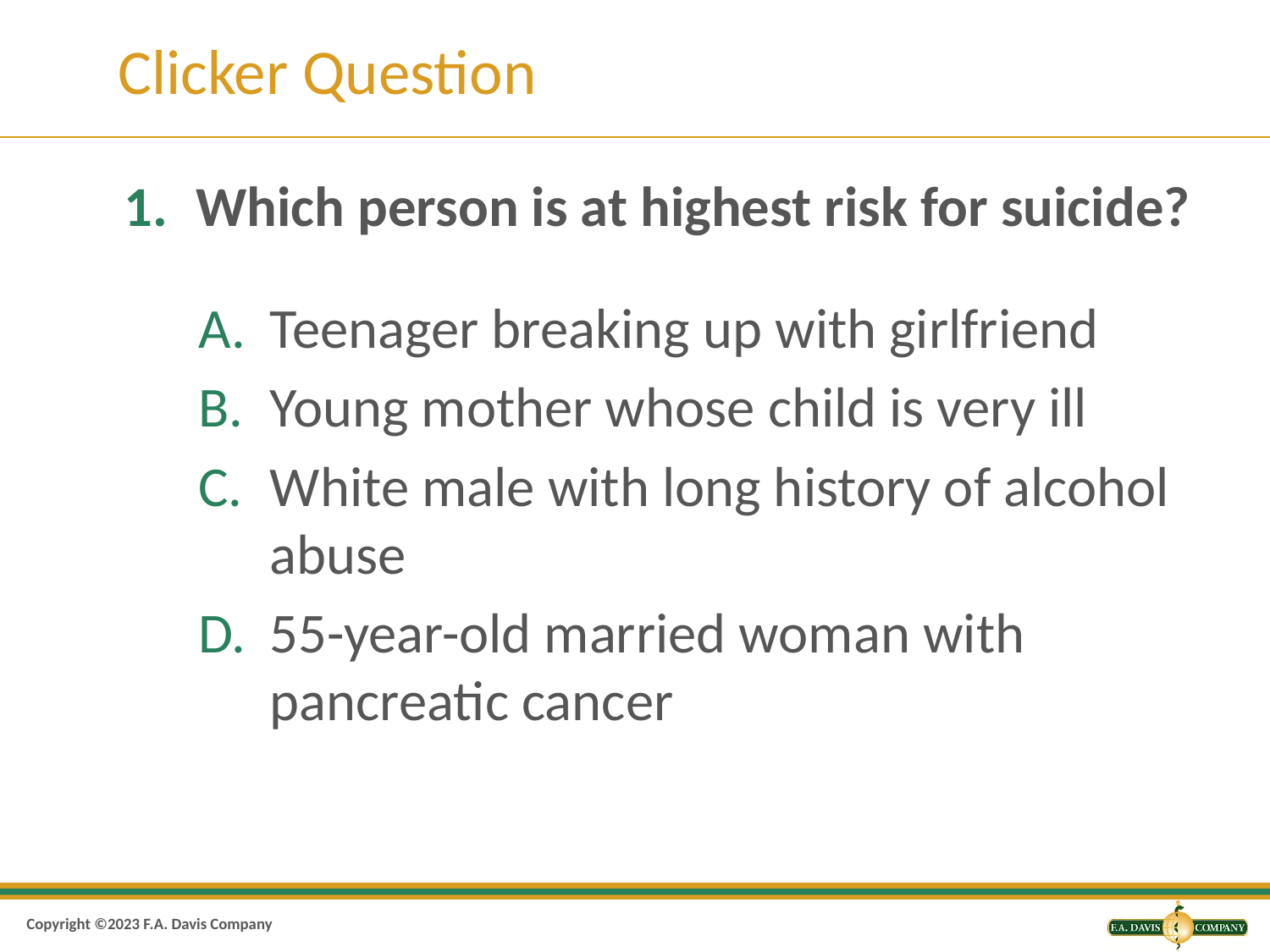

# Clicker Question
Which person is at highest risk for suicide?
Teenager breaking up with girlfriend
Young mother whose child is very ill
White male with long history of alcohol abuse
55-year-old married woman with pancreatic cancer